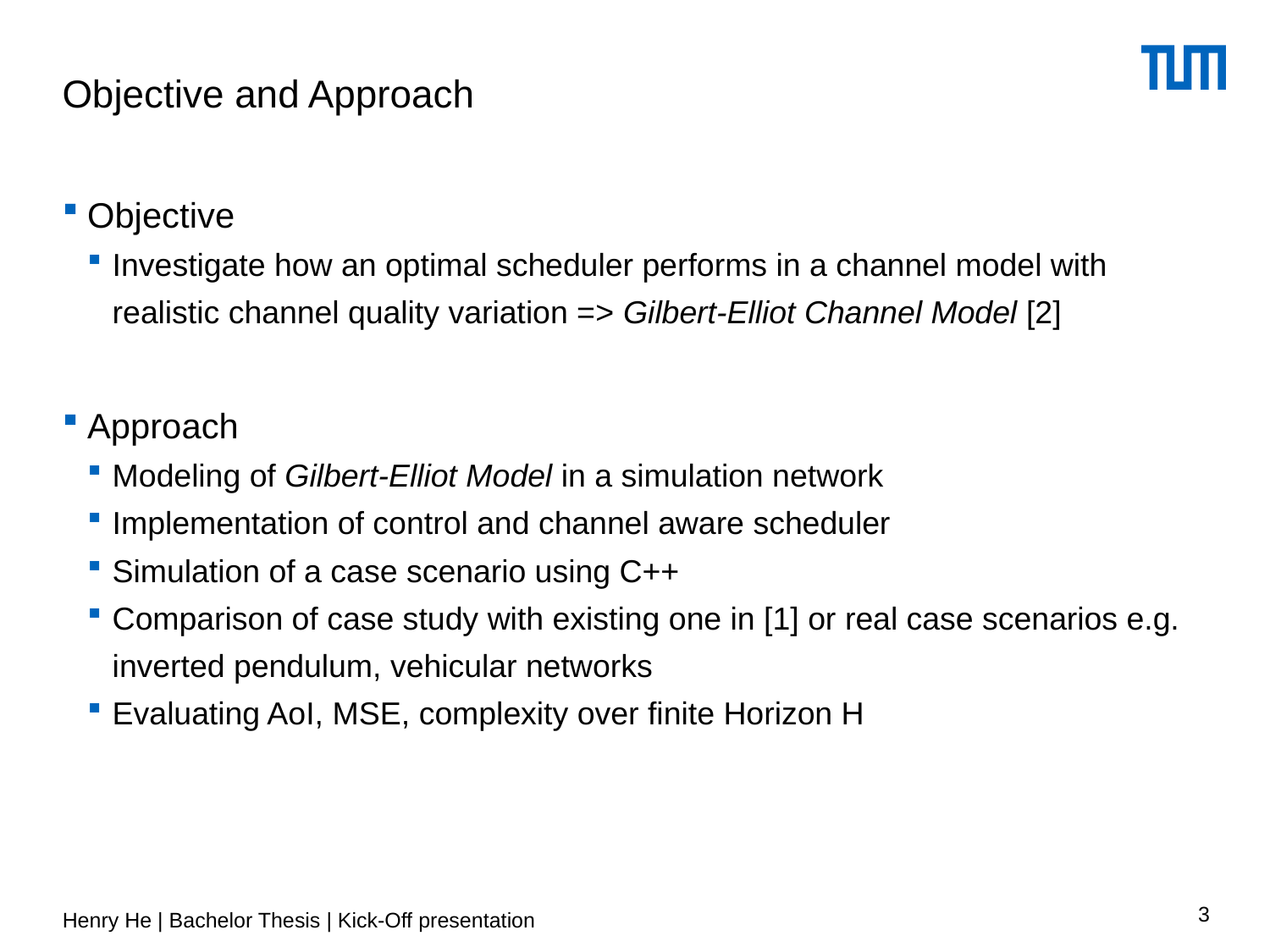

Objective and Approach
Objective
Investigate how an optimal scheduler performs in a channel model with realistic channel quality variation => Gilbert-Elliot Channel Model [2]

Approach
Modeling of Gilbert-Elliot Model in a simulation network
Implementation of control and channel aware scheduler
Simulation of a case scenario using C++
Comparison of case study with existing one in [1] or real case scenarios e.g. inverted pendulum, vehicular networks
Evaluating AoI, MSE, complexity over finite Horizon H

3